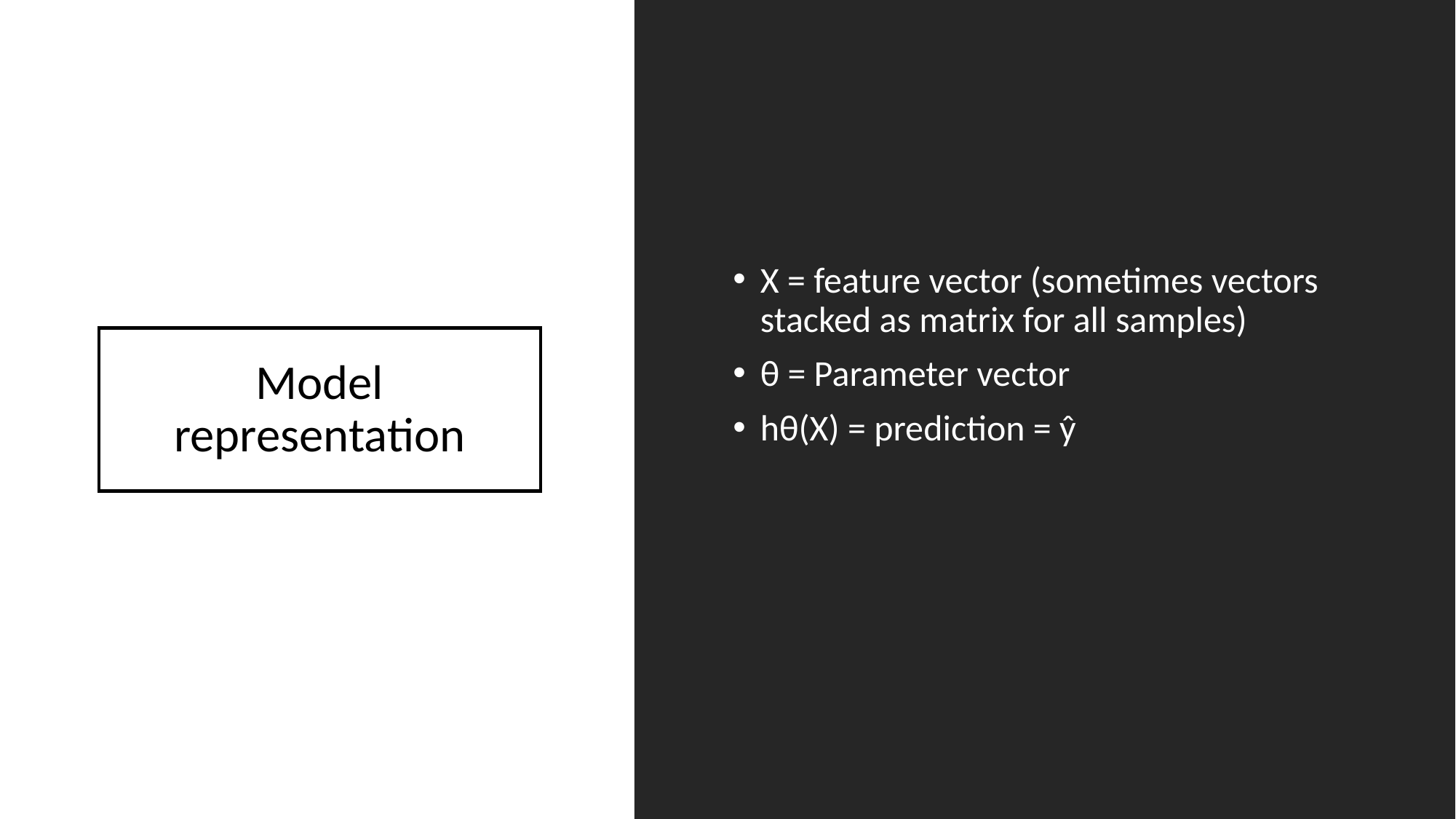

X = feature vector (sometimes vectors stacked as matrix for all samples)
θ = Parameter vector
hθ(X) = prediction = ŷ

# Model representation